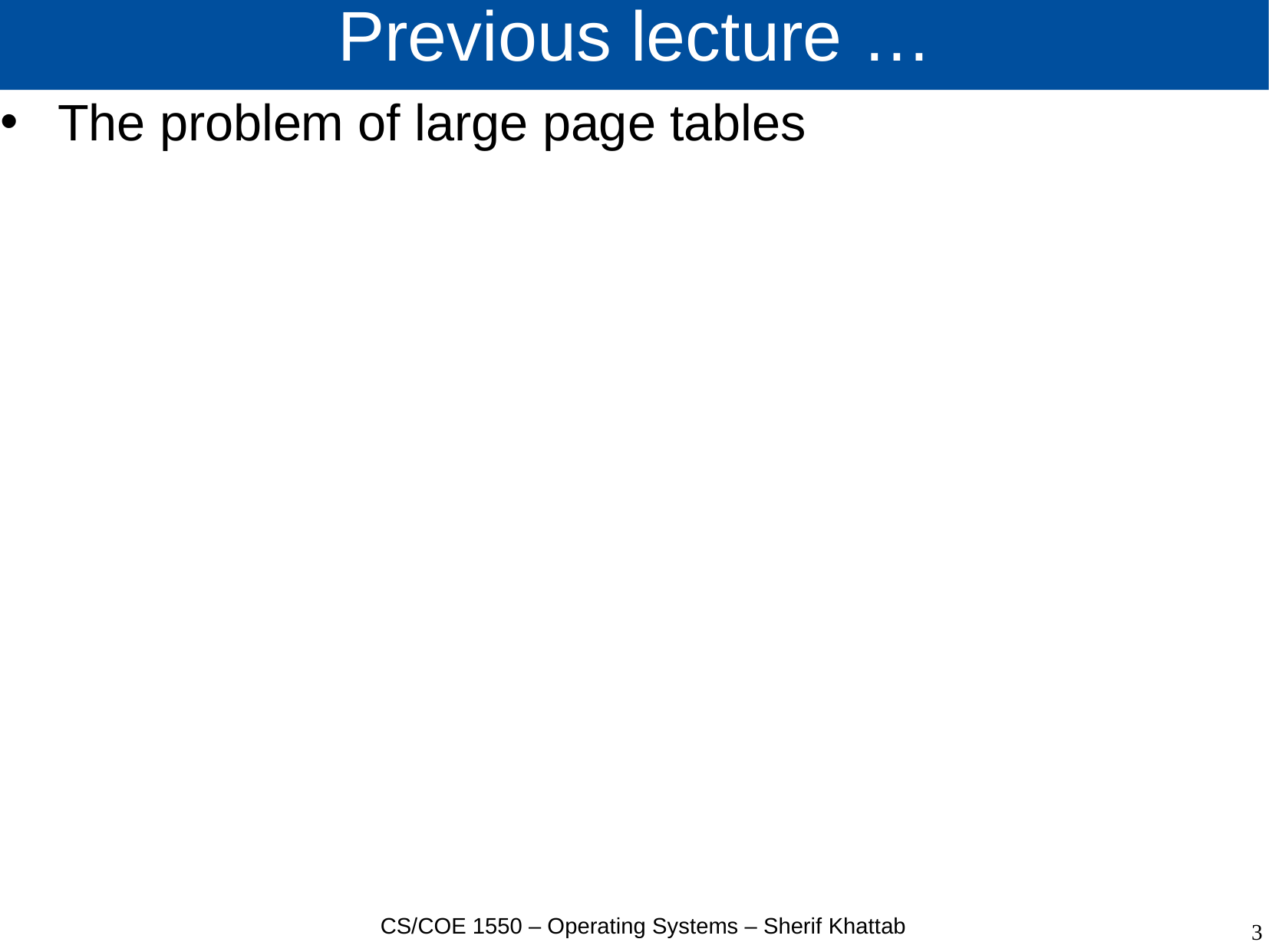

# Previous lecture …
The problem of large page tables
CS/COE 1550 – Operating Systems – Sherif Khattab
3